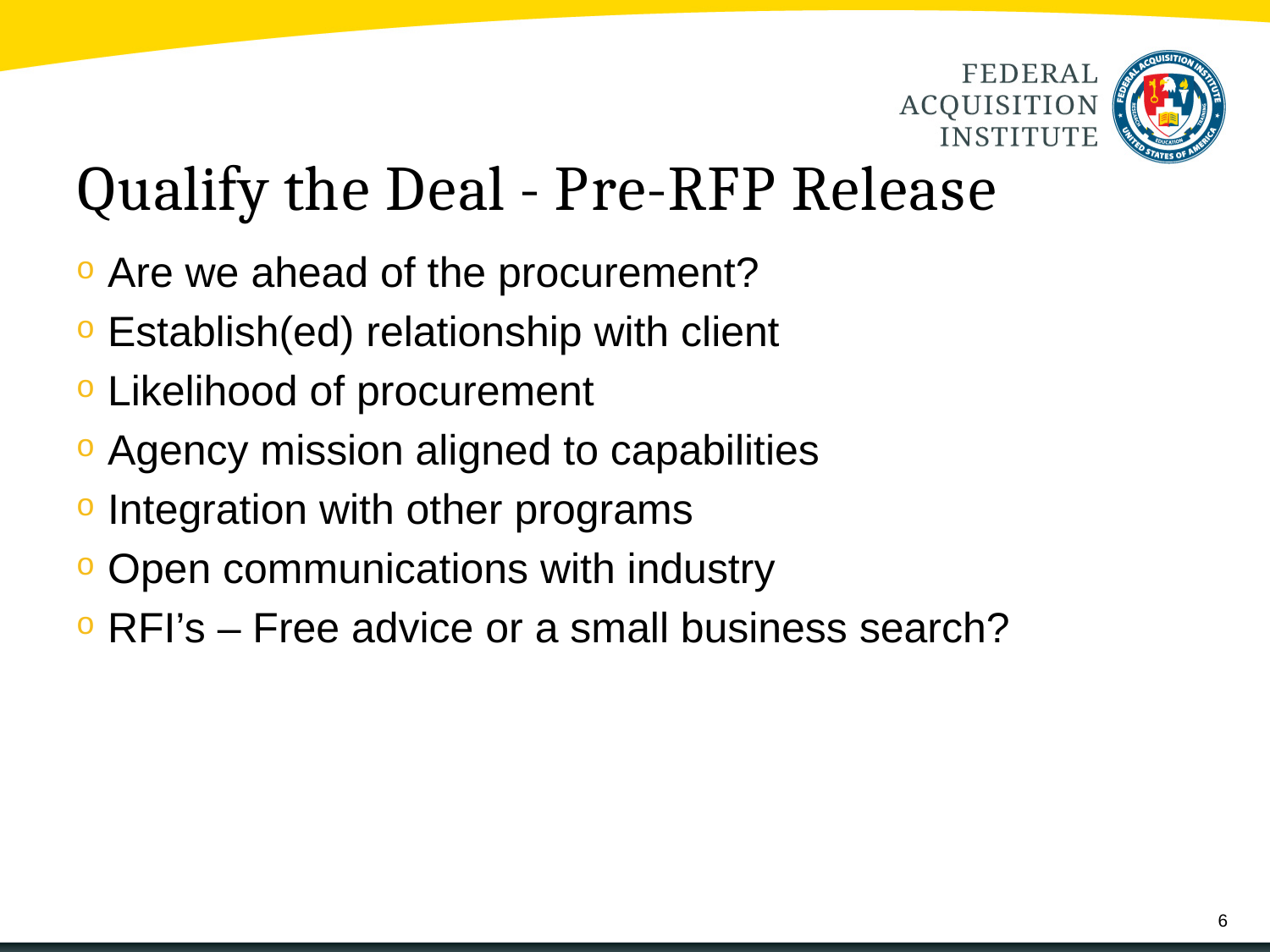

# Qualify the Deal - Pre-RFP Release
Are we ahead of the procurement?
Establish(ed) relationship with client
Likelihood of procurement
Agency mission aligned to capabilities
Integration with other programs
Open communications with industry
RFI’s – Free advice or a small business search?

6